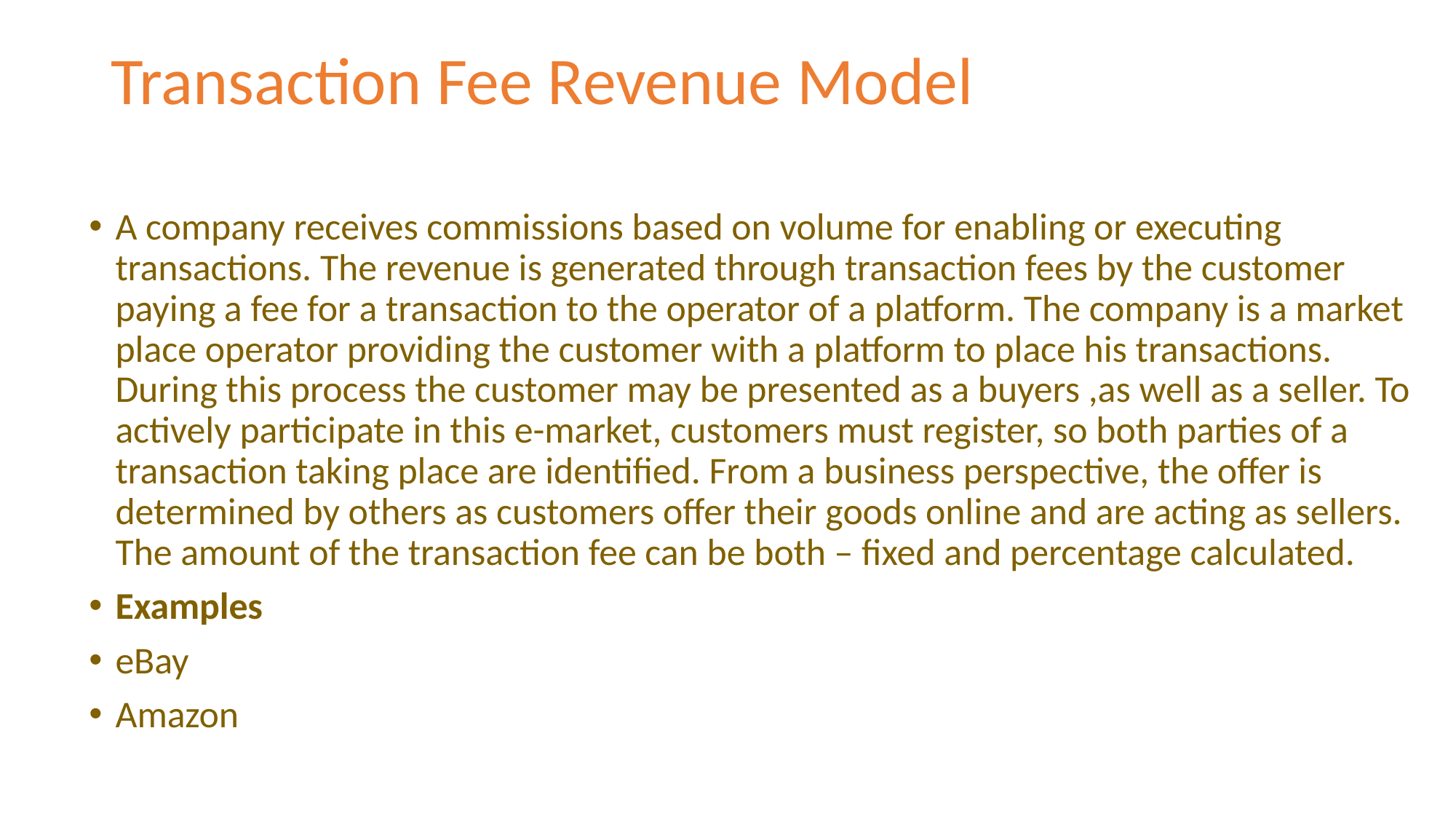

# Transaction Fee Revenue Model
A company receives commissions based on volume for enabling or executing transactions. The revenue is generated through transaction fees by the customer paying a fee for a transaction to the operator of a platform. The company is a market place operator providing the customer with a platform to place his transactions. During this process the customer may be presented as a buyers ,as well as a seller. To actively participate in this e-market, customers must register, so both parties of a transaction taking place are identified. From a business perspective, the offer is determined by others as customers offer their goods online and are acting as sellers. The amount of the transaction fee can be both – fixed and percentage calculated.
Examples
eBay
Amazon